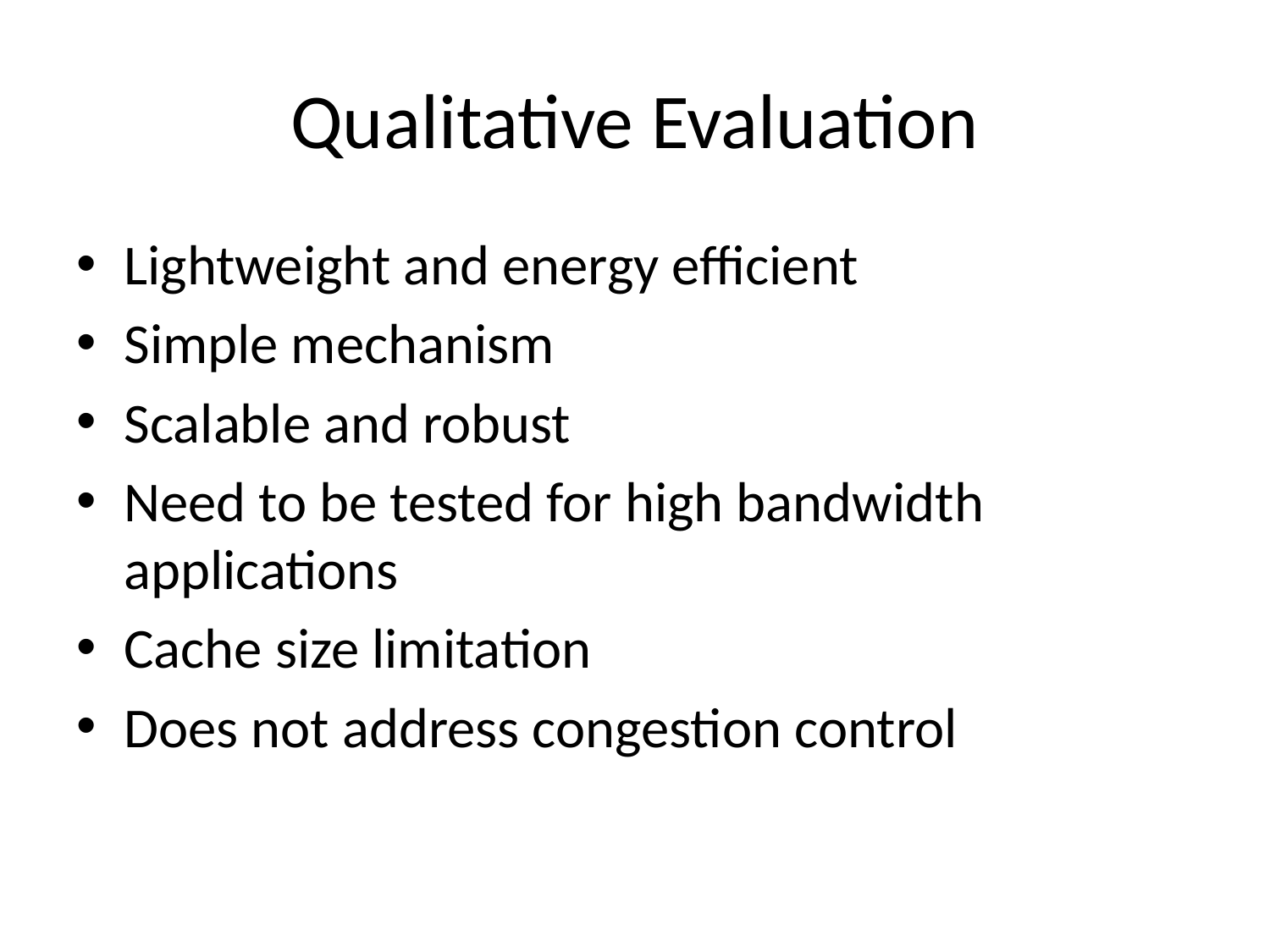

# Qualitative Evaluation
Lightweight and energy efficient
Simple mechanism
Scalable and robust
Need to be tested for high bandwidth applications
Cache size limitation
Does not address congestion control